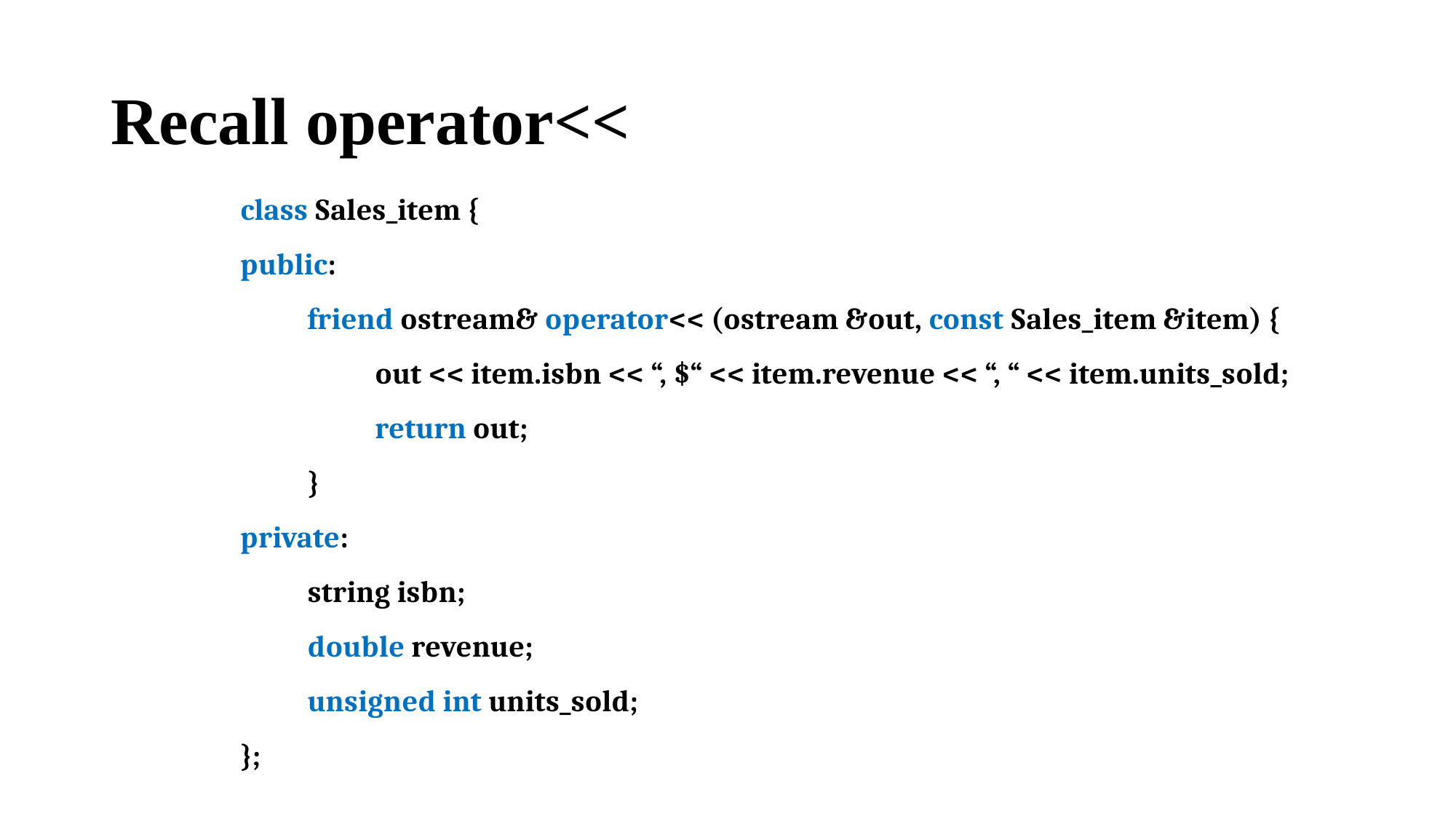

# Recall operator<<
class Sales_item {
public:
          friend ostream& operator<< (ostream &out, const Sales_item &item) {
                    out << item.isbn << “, $“ << item.revenue << “, “ << item.units_sold;
                    return out;
          }
private:
          string isbn;
          double revenue;
          unsigned int units_sold;
};